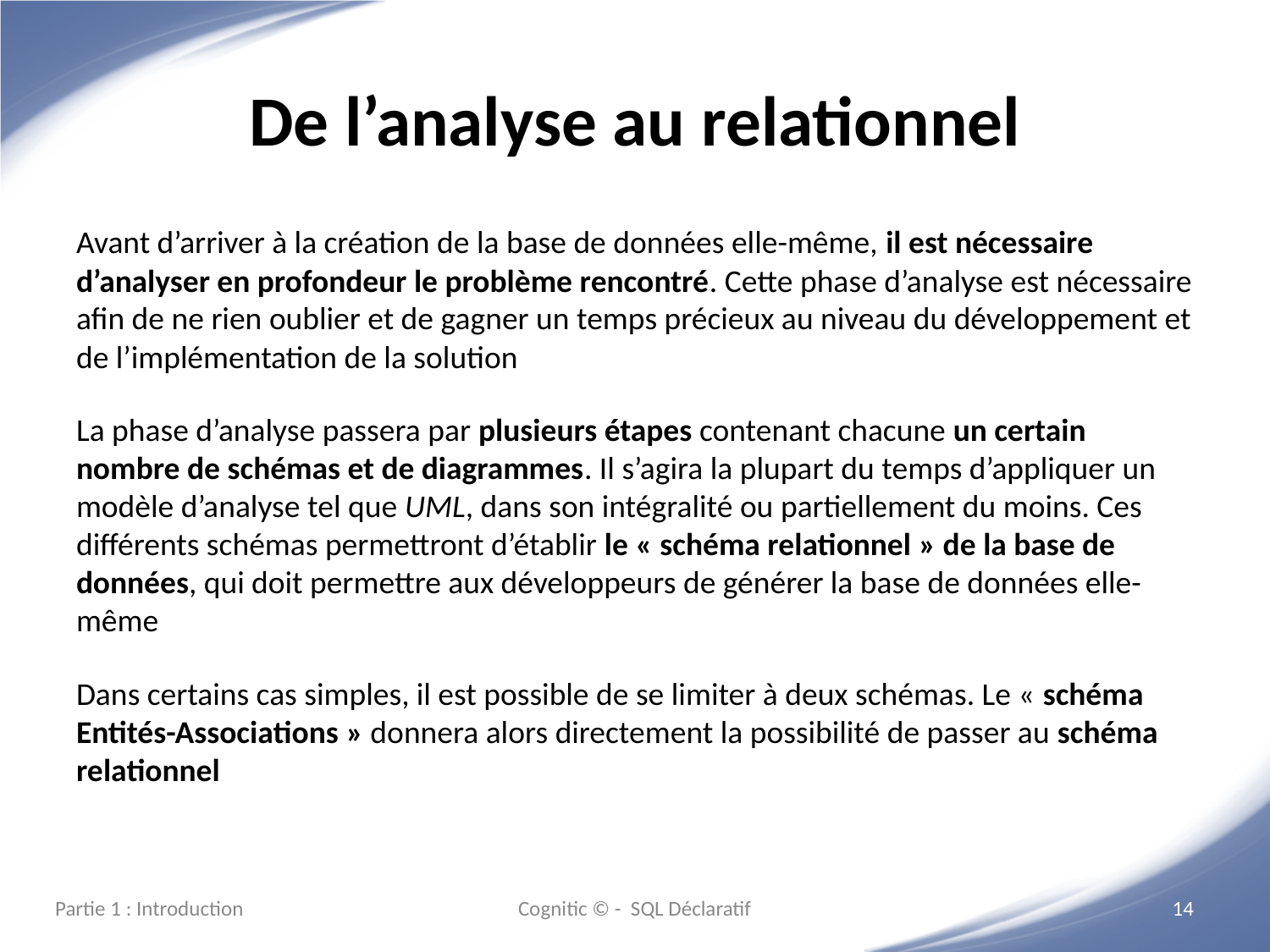

# De l’analyse au relationnel
Avant d’arriver à la création de la base de données elle-même, il est nécessaire d’analyser en profondeur le problème rencontré. Cette phase d’analyse est nécessaire afin de ne rien oublier et de gagner un temps précieux au niveau du développement et de l’implémentation de la solution
La phase d’analyse passera par plusieurs étapes contenant chacune un certain nombre de schémas et de diagrammes. Il s’agira la plupart du temps d’appliquer un modèle d’analyse tel que UML, dans son intégralité ou partiellement du moins. Ces différents schémas permettront d’établir le « schéma relationnel » de la base de données, qui doit permettre aux développeurs de générer la base de données elle-même
Dans certains cas simples, il est possible de se limiter à deux schémas. Le « schéma Entités-Associations » donnera alors directement la possibilité de passer au schéma relationnel
Partie 1 : Introduction
Cognitic © -  SQL Déclaratif
14